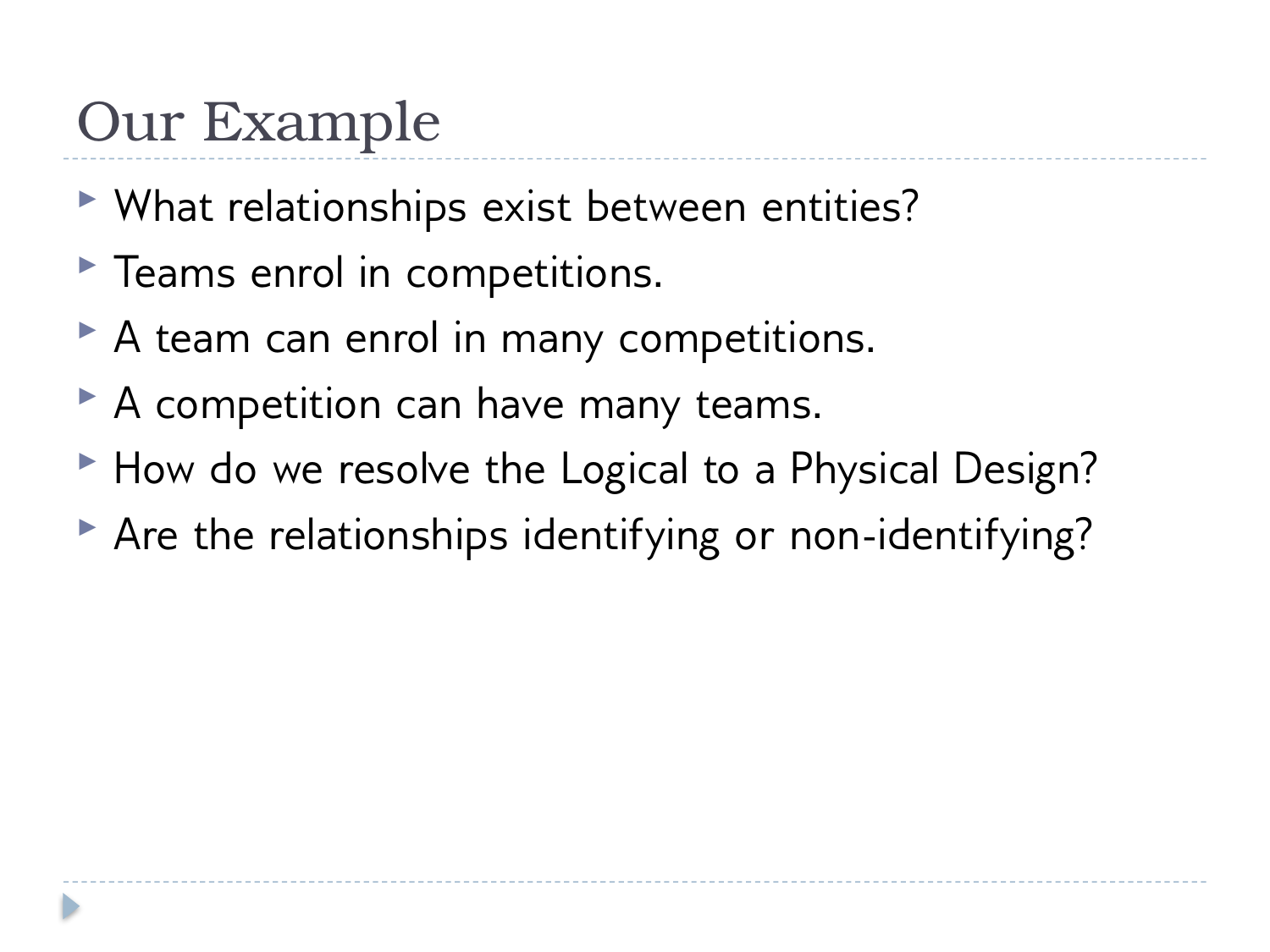

# Our Example
What relationships exist between entities?
Teams enrol in competitions.
A team can enrol in many competitions.
A competition can have many teams.
How do we resolve the Logical to a Physical Design?
Are the relationships identifying or non-identifying?